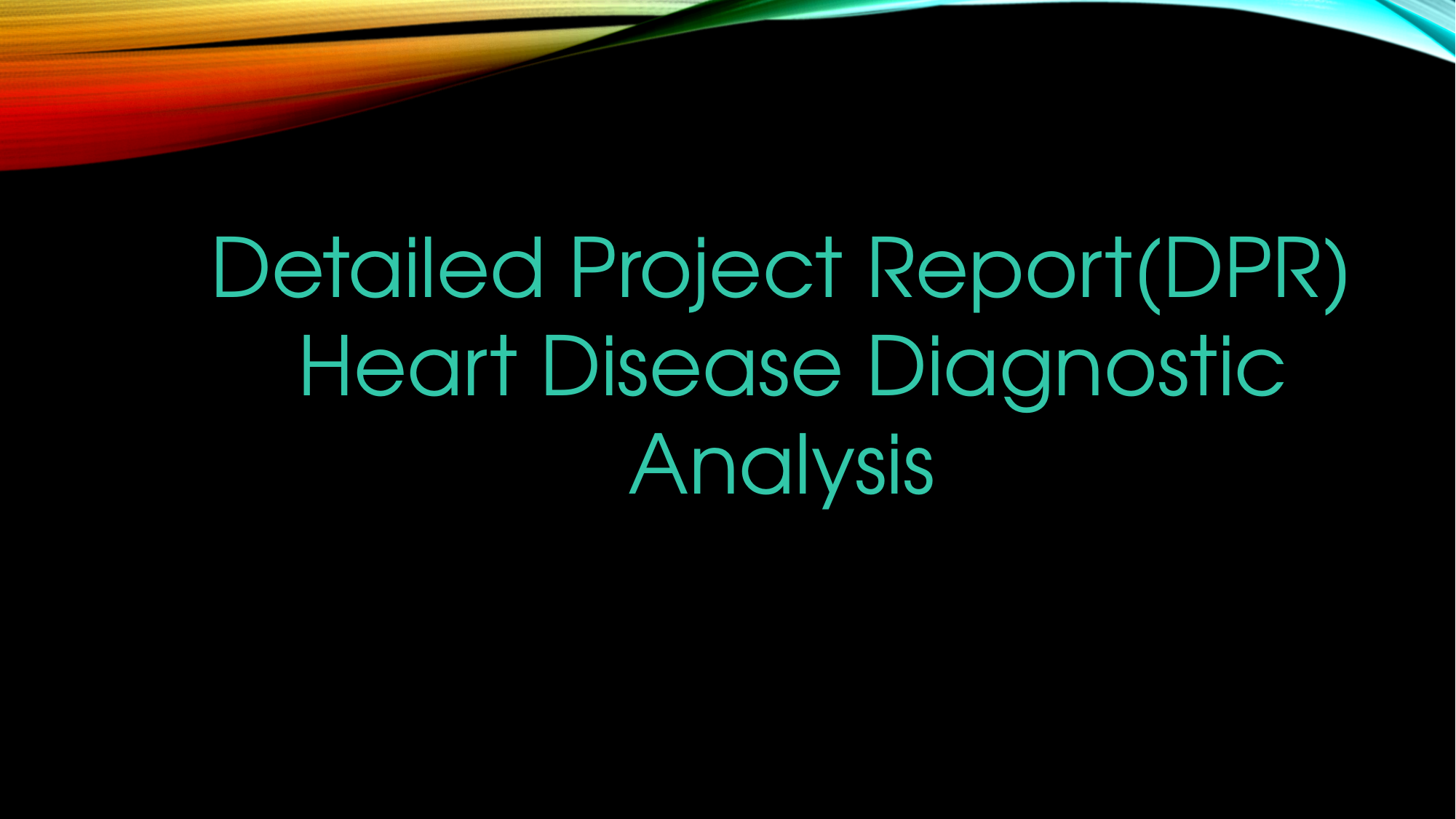

Detailed Project Report(DPR)
Heart Disease Diagnostic Analysis